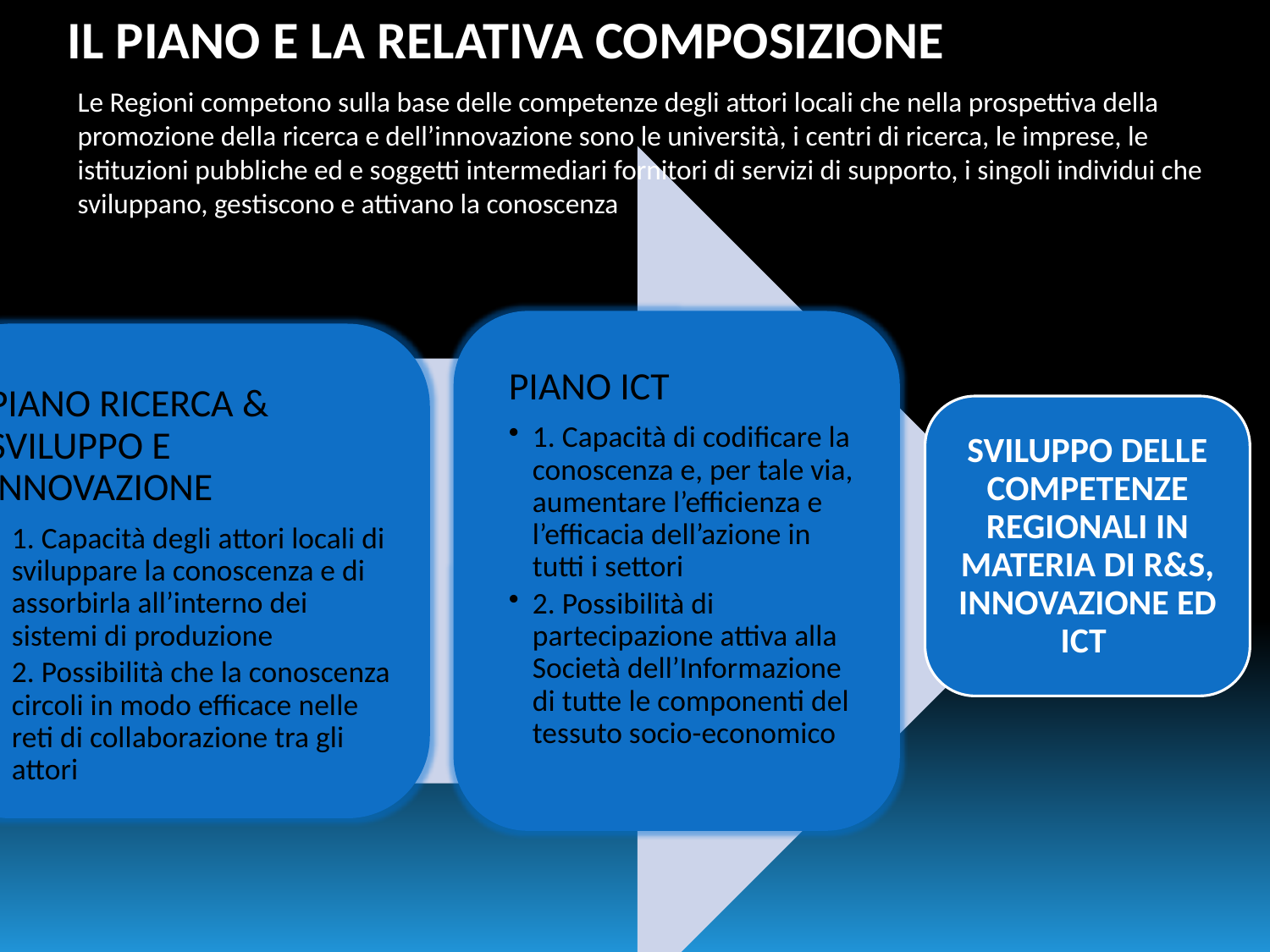

IL PIANO E LA RELATIVA COMPOSIZIONE
Le Regioni competono sulla base delle competenze degli attori locali che nella prospettiva della promozione della ricerca e dell’innovazione sono le università, i centri di ricerca, le imprese, le istituzioni pubbliche ed e soggetti intermediari fornitori di servizi di supporto, i singoli individui che sviluppano, gestiscono e attivano la conoscenza
PIANO RICERCA & SVILUPPO E INNOVAZIONE
1. Capacità degli attori locali di sviluppare la conoscenza e di assorbirla all’interno dei sistemi di produzione
2. Possibilità che la conoscenza circoli in modo efficace nelle reti di collaborazione tra gli attori
PIANO ICT
1. Capacità di codificare la conoscenza e, per tale via, aumentare l’efficienza e l’efficacia dell’azione in tutti i settori
2. Possibilità di partecipazione attiva alla Società dell’Informazione di tutte le componenti del tessuto socio-economico

sviluppo delle competenze regionali in materia di r&s, innovazione ed ict